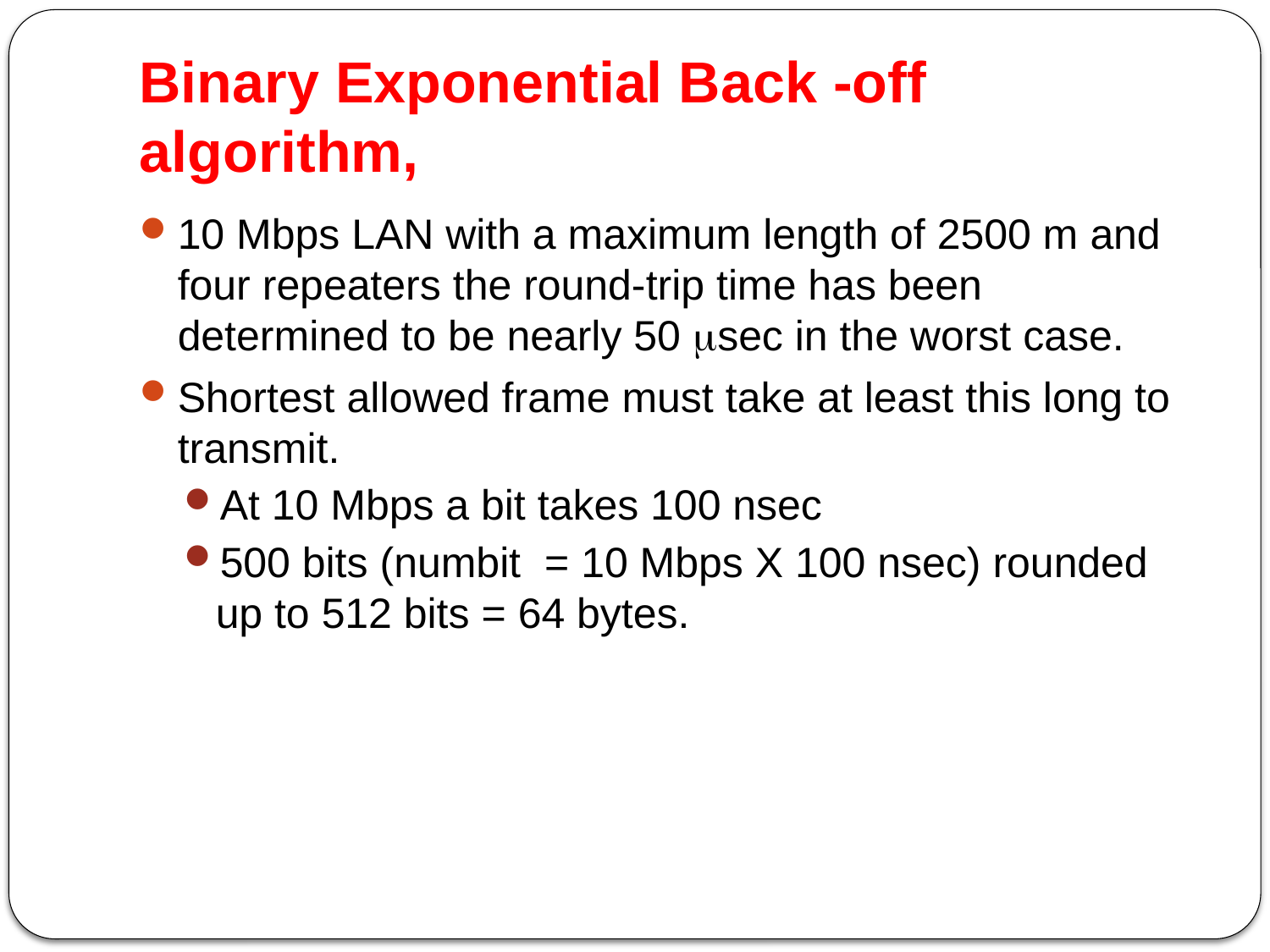

# Binary Exponential Back -off algorithm,
10 Mbps LAN with a maximum length of 2500 m and four repeaters the round-trip time has been determined to be nearly 50 μsec in the worst case.
Shortest allowed frame must take at least this long to transmit.
At 10 Mbps a bit takes 100 nsec
500 bits (numbit  = 10 Mbps X 100 nsec) rounded up to 512 bits = 64 bytes.